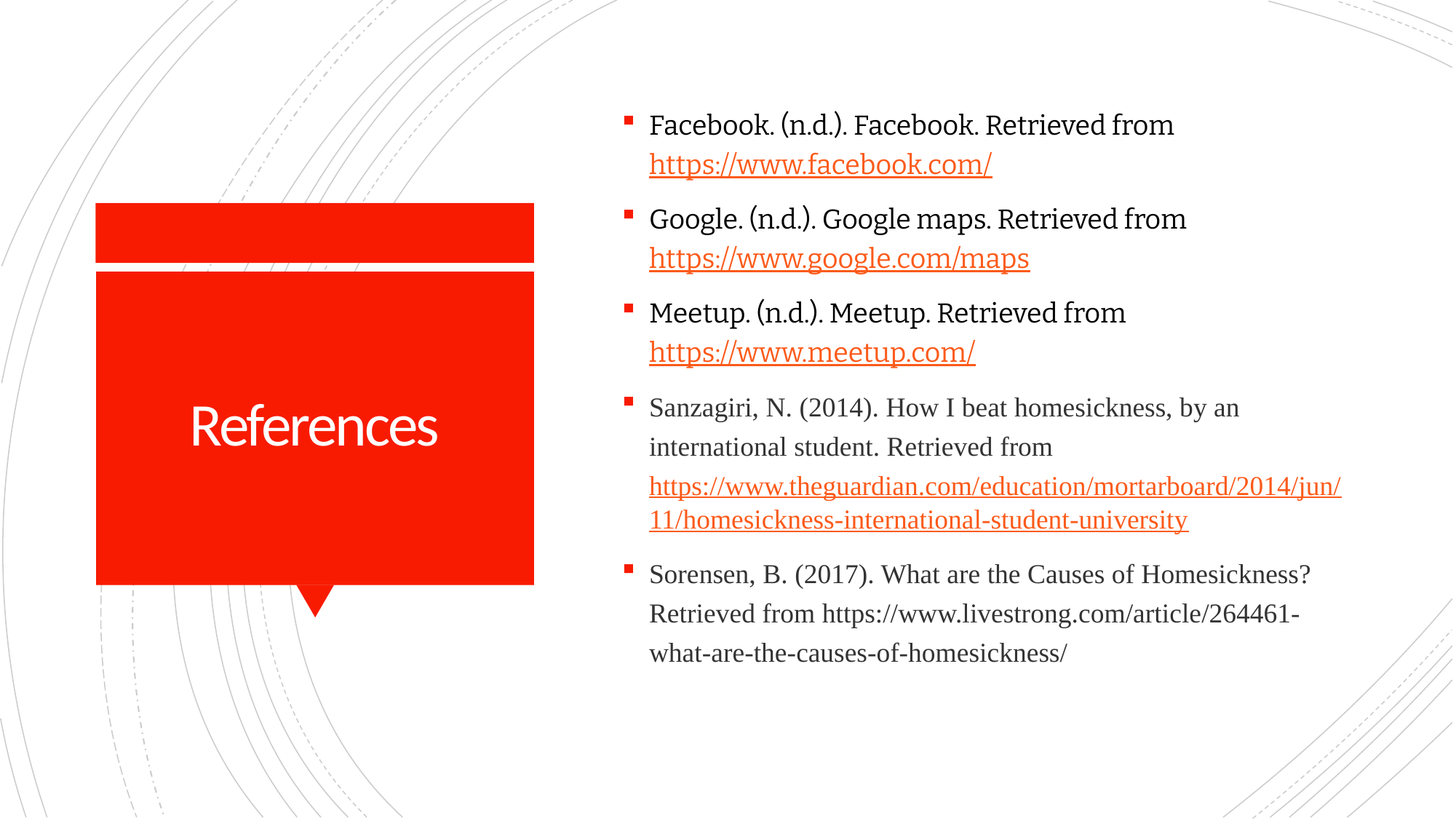

Facebook. (n.d.). Facebook. Retrieved from https://www.facebook.com/
Google. (n.d.). Google maps. Retrieved from https://www.google.com/maps
Meetup. (n.d.). Meetup. Retrieved from https://www.meetup.com/
Sanzagiri, N. (2014). How I beat homesickness, by an international student. Retrieved from https://www.theguardian.com/education/mortarboard/2014/jun/11/homesickness-international-student-university
Sorensen, B. (2017). What are the Causes of Homesickness? Retrieved from https://www.livestrong.com/article/264461-what-are-the-causes-of-homesickness/

# References